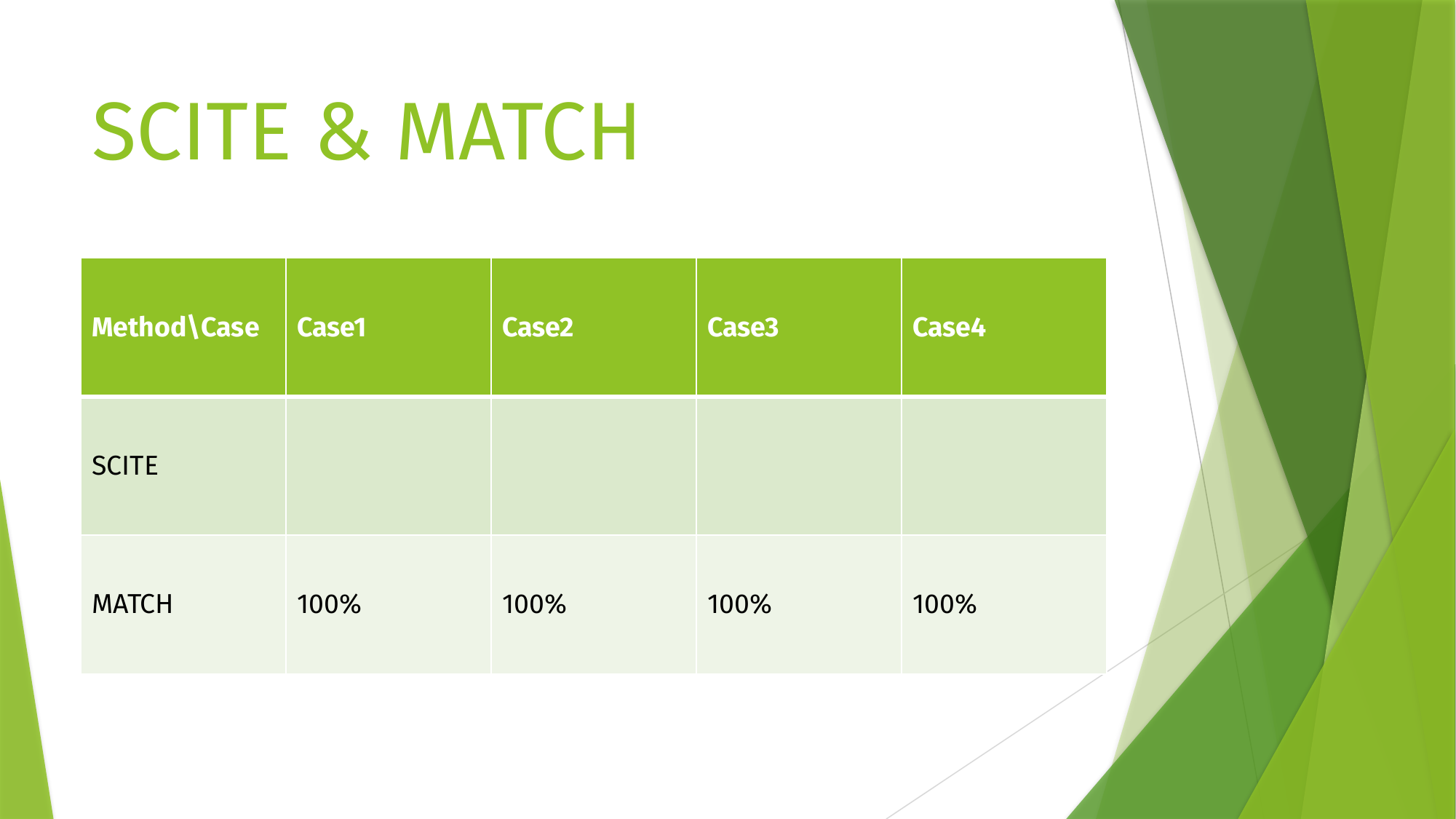

# SCITE & MATCH
| Method\Case | Case1 | Case2 | Case3 | Case4 |
| --- | --- | --- | --- | --- |
| SCITE |  |  |  |  |
| MATCH | 100% | 100% | 100% | 100% |